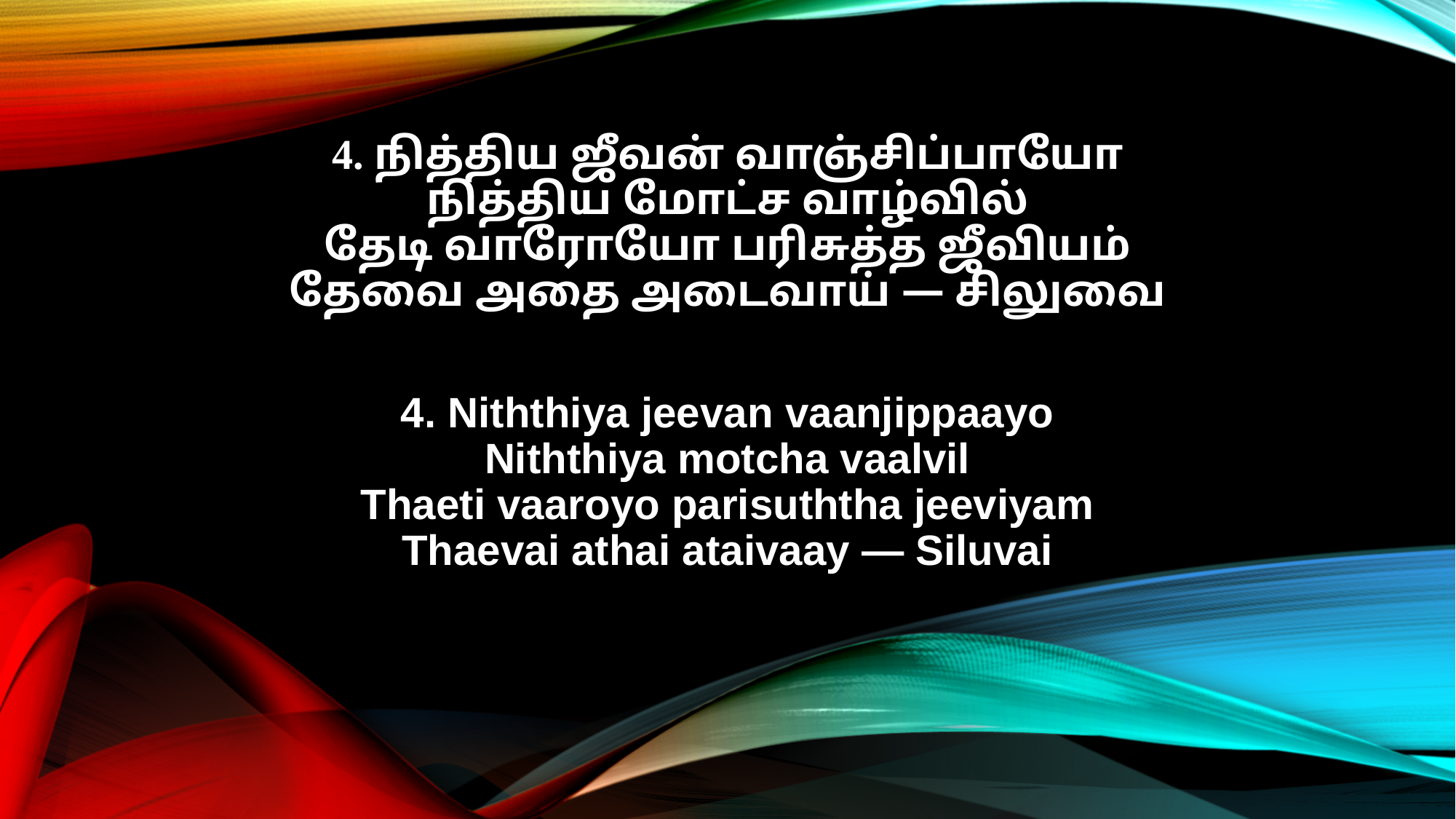

4. நித்திய ஜீவன் வாஞ்சிப்பாயோ
நித்திய மோட்ச வாழ்வில்
தேடி வாரோயோ பரிசுத்த ஜீவியம்
தேவை அதை அடைவாய் — சிலுவை

4. Niththiya jeevan vaanjippaayo
Niththiya motcha vaalvil
Thaeti vaaroyo parisuththa jeeviyam
Thaevai athai ataivaay — Siluvai